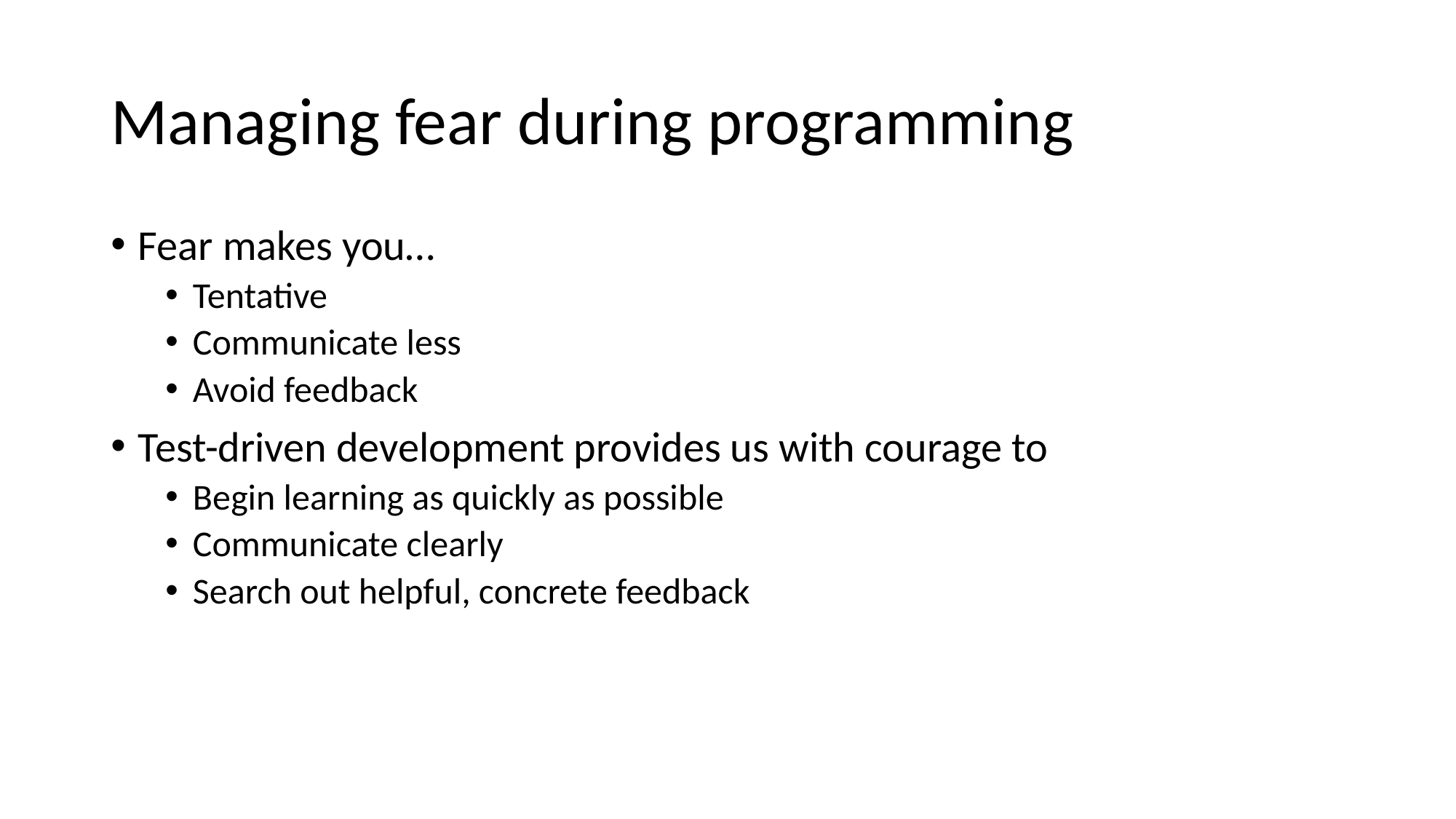

# Managing fear during programming
Fear makes you…
Tentative
Communicate less
Avoid feedback
Test-driven development provides us with courage to
Begin learning as quickly as possible
Communicate clearly
Search out helpful, concrete feedback